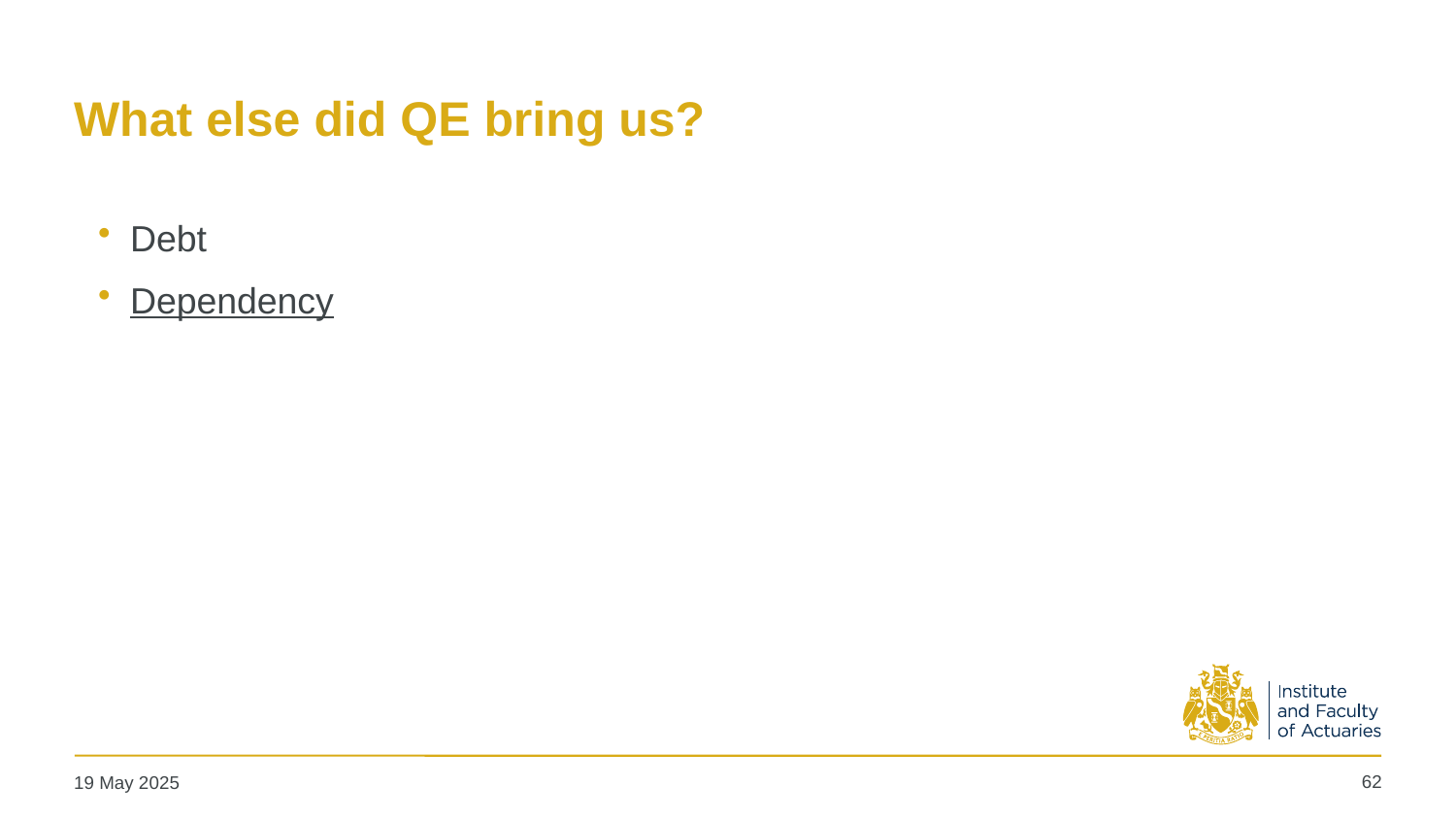

# What else did QE bring us?

Debt
Dependency

62
19 May 2025